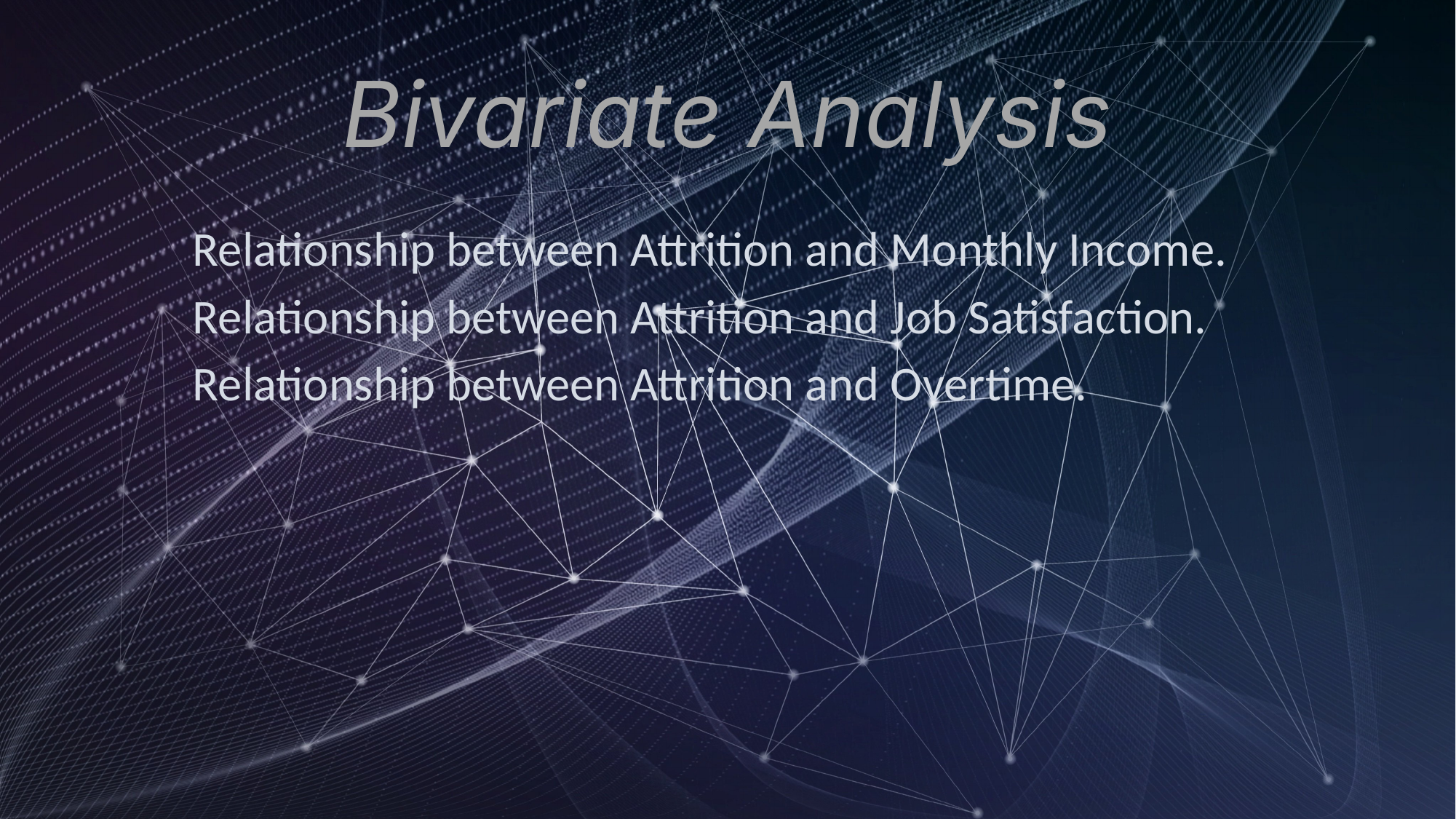

# Bivariate Analysis
Relationship between Attrition and Monthly Income.
Relationship between Attrition and Job Satisfaction.
Relationship between Attrition and Overtime.